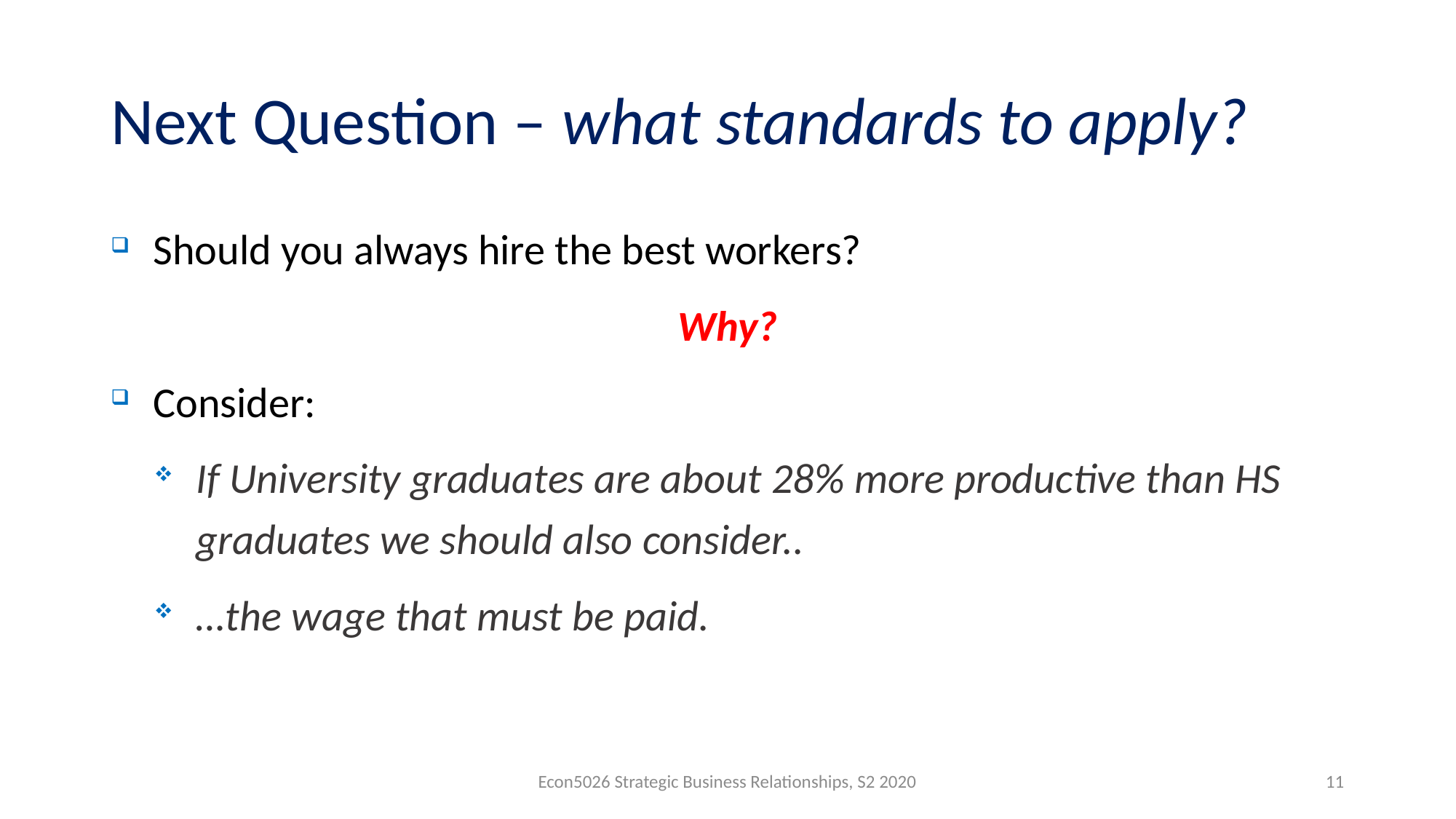

# Next Question – what standards to apply?
Should you always hire the best workers?
Why?
Consider:
If University graduates are about 28% more productive than HS graduates we should also consider..
…the wage that must be paid.

Econ5026 Strategic Business Relationships, S2 2020
11